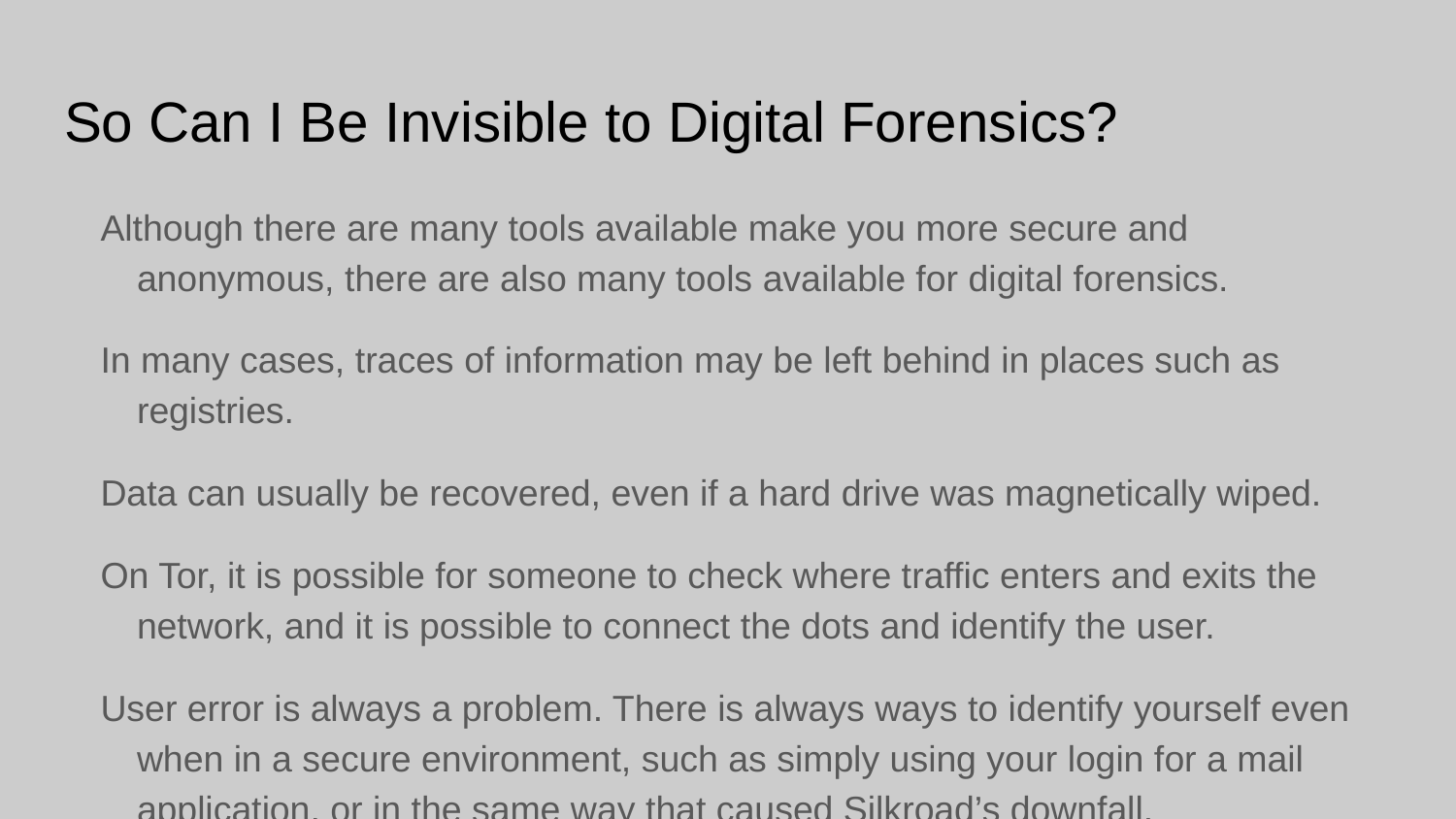

# So Can I Be Invisible to Digital Forensics?
Although there are many tools available make you more secure and anonymous, there are also many tools available for digital forensics.
In many cases, traces of information may be left behind in places such as registries.
Data can usually be recovered, even if a hard drive was magnetically wiped.
On Tor, it is possible for someone to check where traffic enters and exits the network, and it is possible to connect the dots and identify the user.
User error is always a problem. There is always ways to identify yourself even when in a secure environment, such as simply using your login for a mail application, or in the same way that caused Silkroad’s downfall.